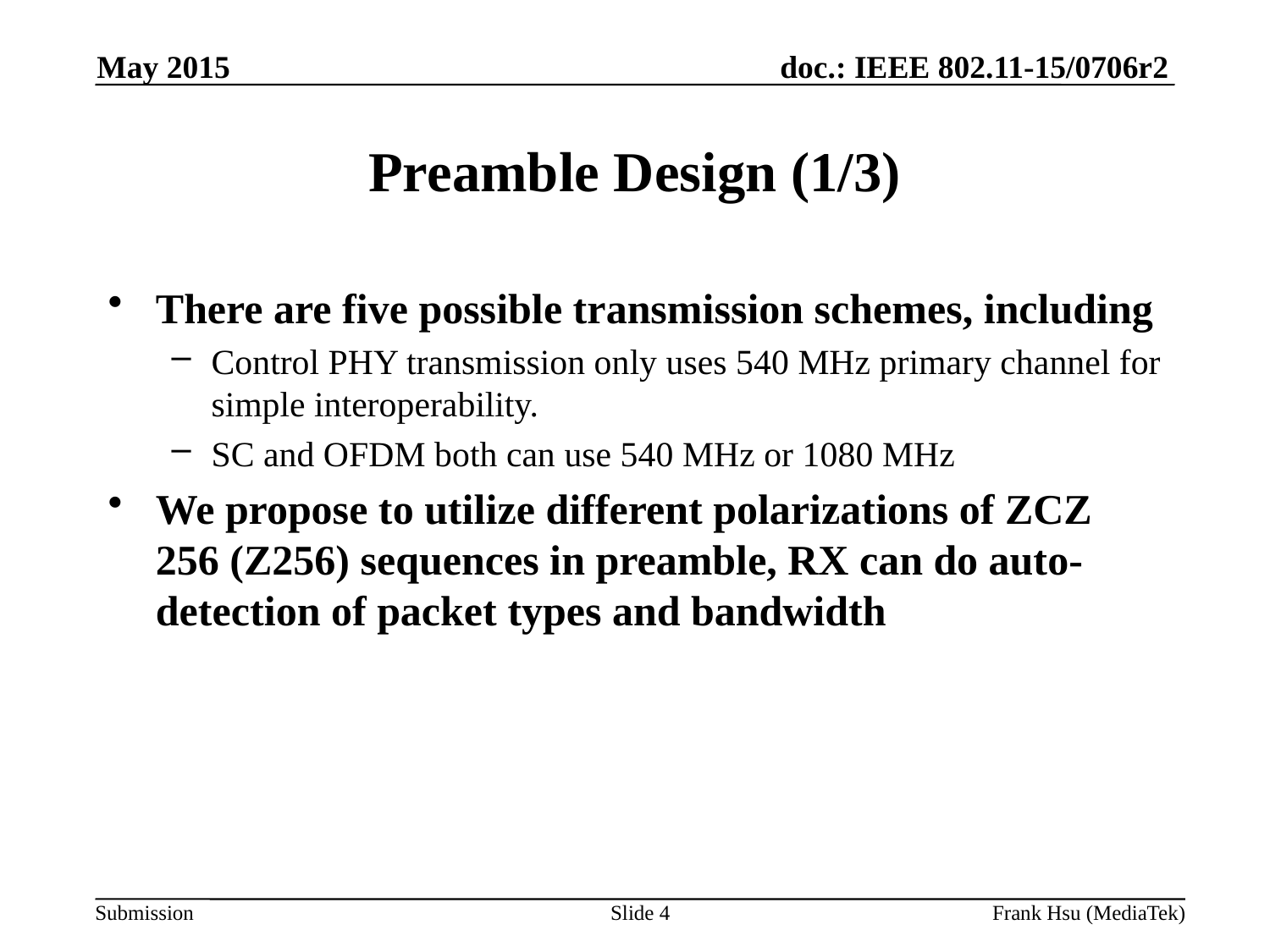

May 2015
# Preamble Design (1/3)
There are five possible transmission schemes, including
Control PHY transmission only uses 540 MHz primary channel for simple interoperability.
SC and OFDM both can use 540 MHz or 1080 MHz
We propose to utilize different polarizations of ZCZ 256 (Z256) sequences in preamble, RX can do auto-detection of packet types and bandwidth
Slide 4
Frank Hsu (MediaTek)